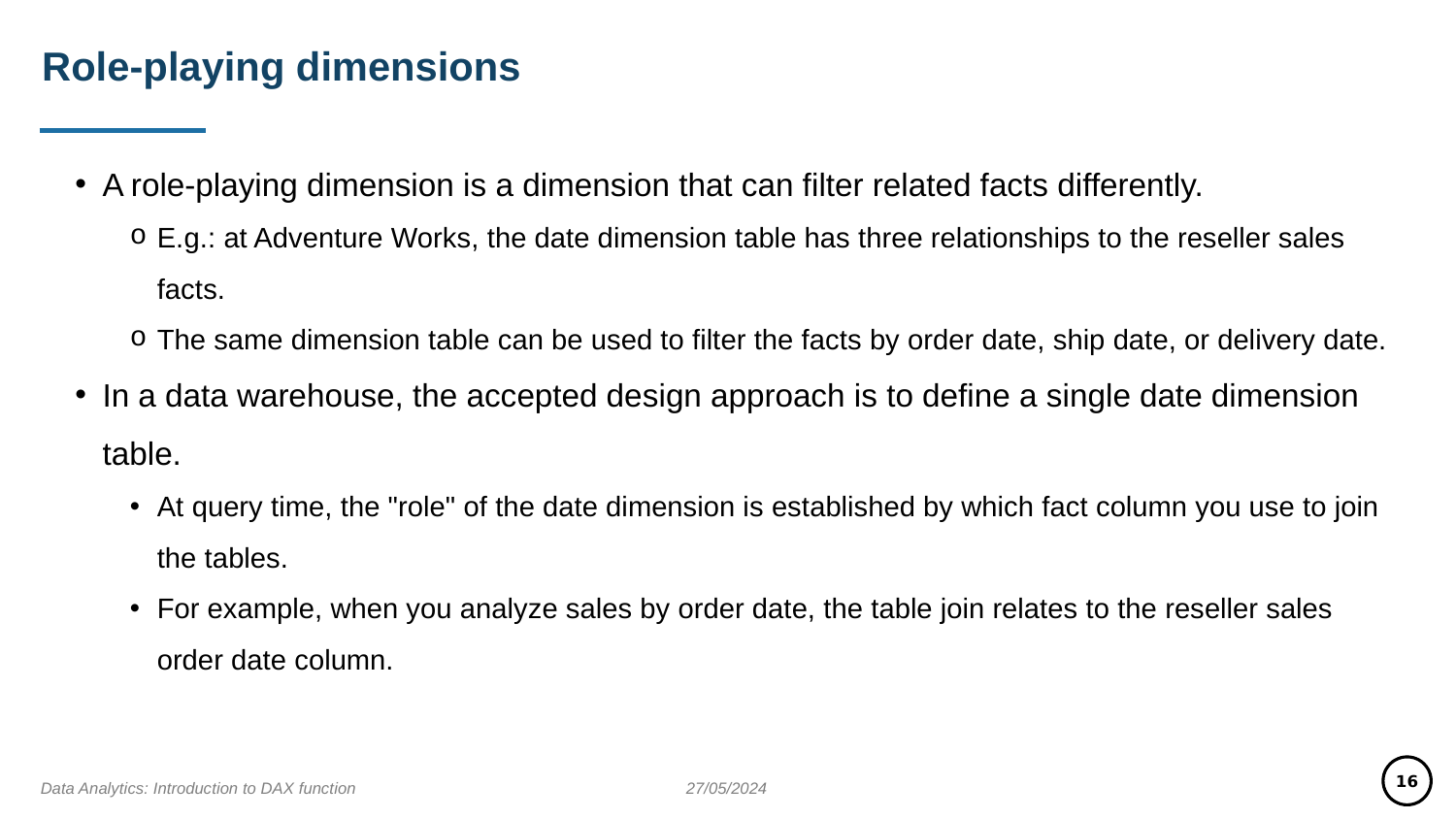

# Role-playing dimensions

A role-playing dimension is a dimension that can filter related facts differently.
E.g.: at Adventure Works, the date dimension table has three relationships to the reseller sales facts.
The same dimension table can be used to filter the facts by order date, ship date, or delivery date.
In a data warehouse, the accepted design approach is to define a single date dimension table.
At query time, the "role" of the date dimension is established by which fact column you use to join the tables.
For example, when you analyze sales by order date, the table join relates to the reseller sales order date column.